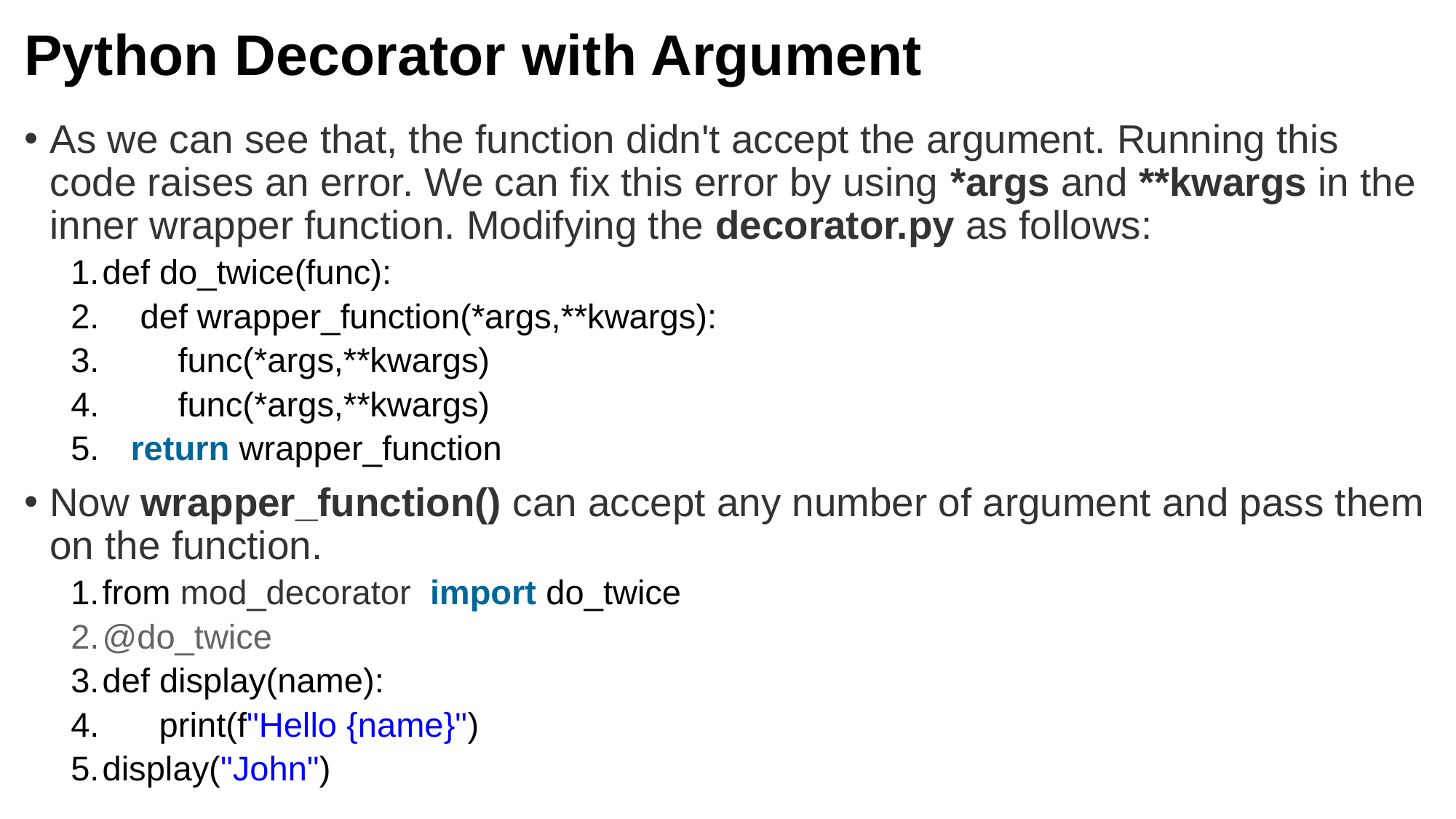

# Python Decorator with Argument
As we can see that, the function didn't accept the argument. Running this code raises an error. We can fix this error by using *args and **kwargs in the inner wrapper function. Modifying the decorator.py as follows:
def do_twice(func):
    def wrapper_function(*args,**kwargs):
        func(*args,**kwargs)
        func(*args,**kwargs)
   return wrapper_function
Now wrapper_function() can accept any number of argument and pass them on the function.
from mod_decorator  import do_twice
@do_twice
def display(name):
      print(f"Hello {name}")
display("John")